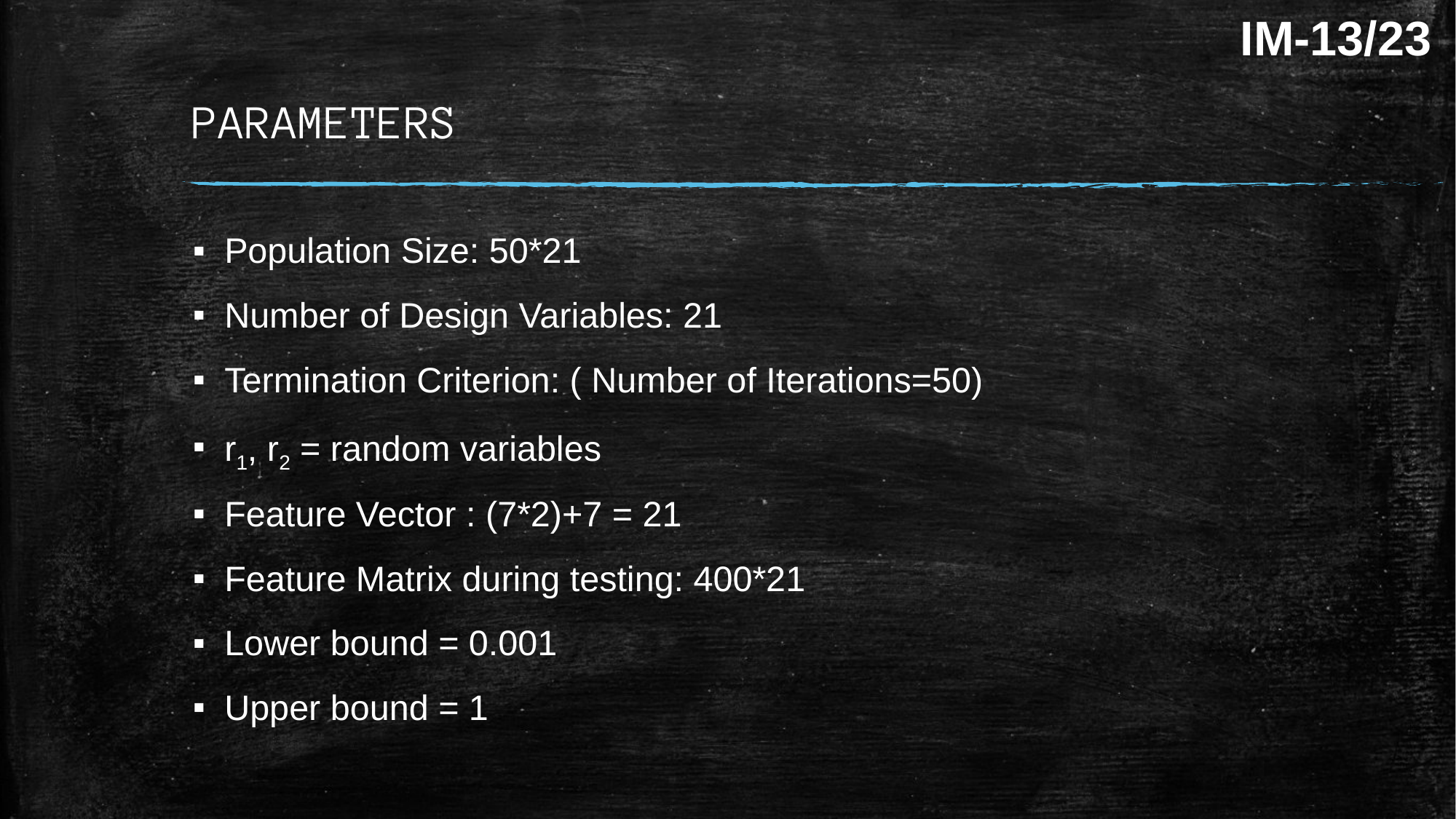

IM-13/23
# PARAMETERS
Population Size: 50*21
Number of Design Variables: 21
Termination Criterion: ( Number of Iterations=50)
r1, r2 = random variables
Feature Vector : (7*2)+7 = 21
Feature Matrix during testing: 400*21
Lower bound = 0.001
Upper bound = 1